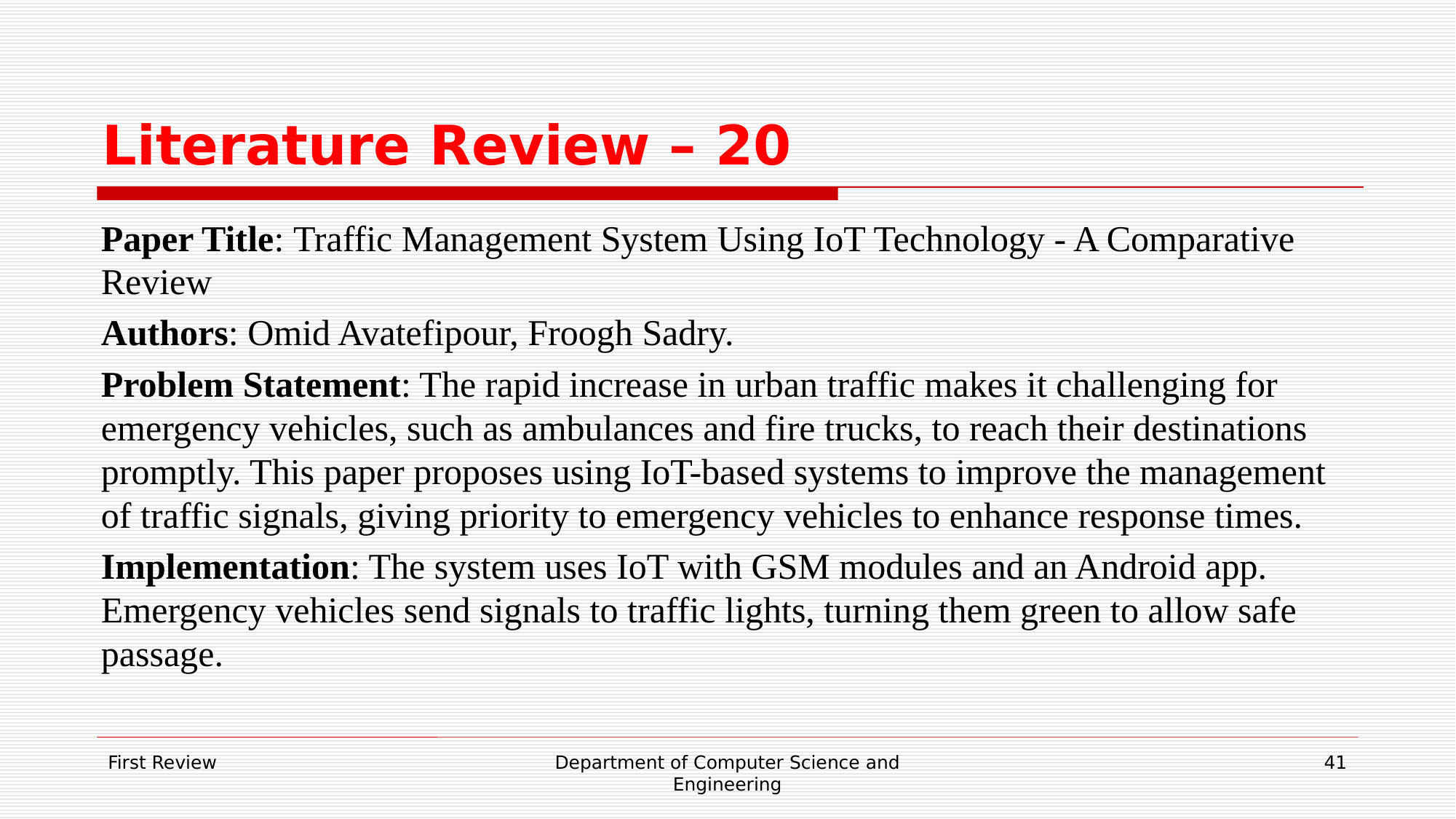

# Literature Review – 20
Paper Title: Traffic Management System Using IoT Technology - A Comparative Review
Authors: Omid Avatefipour, Froogh Sadry.
Problem Statement: The rapid increase in urban traffic makes it challenging for emergency vehicles, such as ambulances and fire trucks, to reach their destinations promptly. This paper proposes using IoT-based systems to improve the management of traffic signals, giving priority to emergency vehicles to enhance response times.
Implementation: The system uses IoT with GSM modules and an Android app. Emergency vehicles send signals to traffic lights, turning them green to allow safe passage.

First Review
Department of Computer Science and Engineering
41